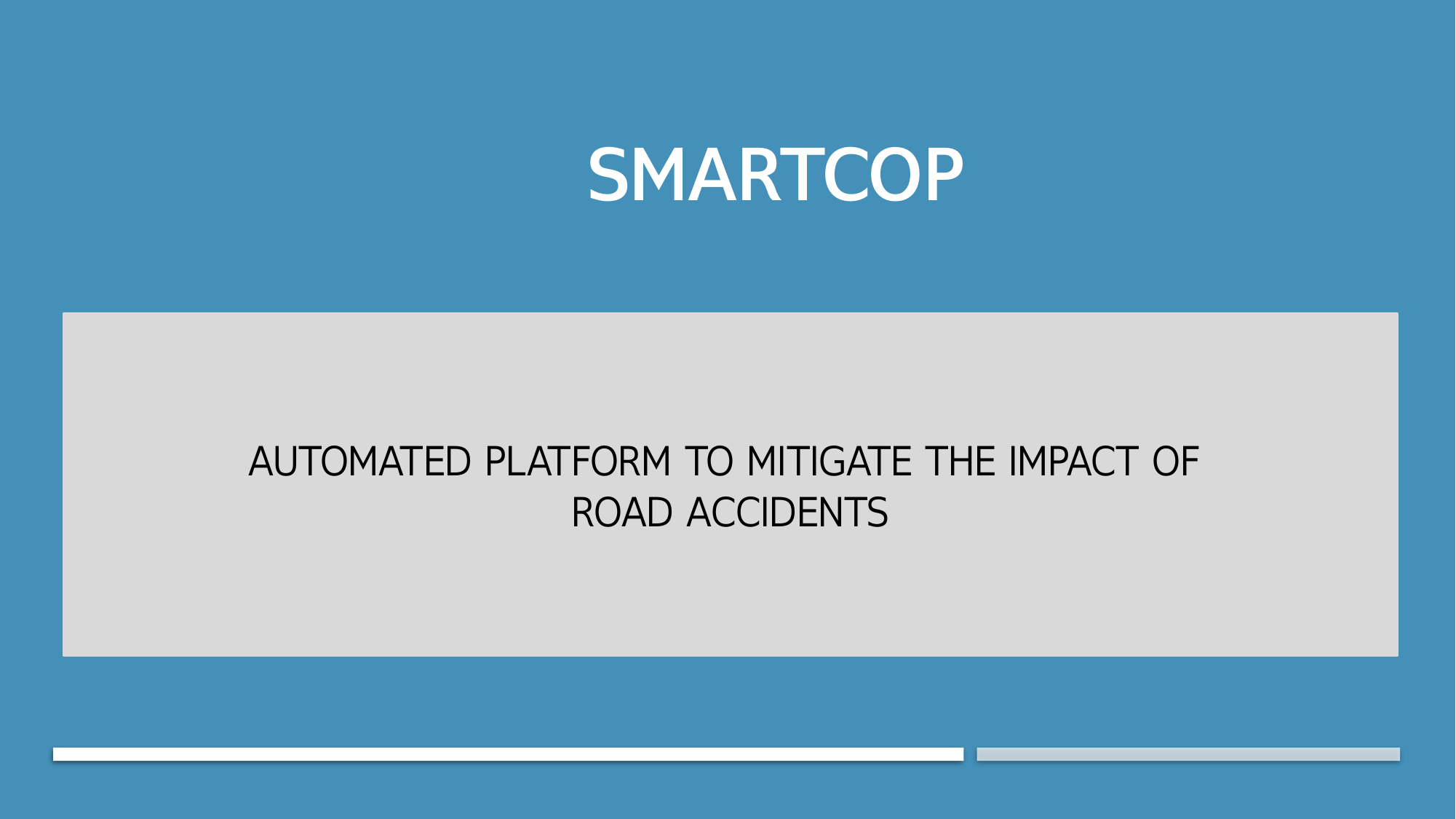

# SmartCop
AUTOMATED PLATFORM TO MITIGATE THE IMPACT OF
ROAD ACCIDENTS​